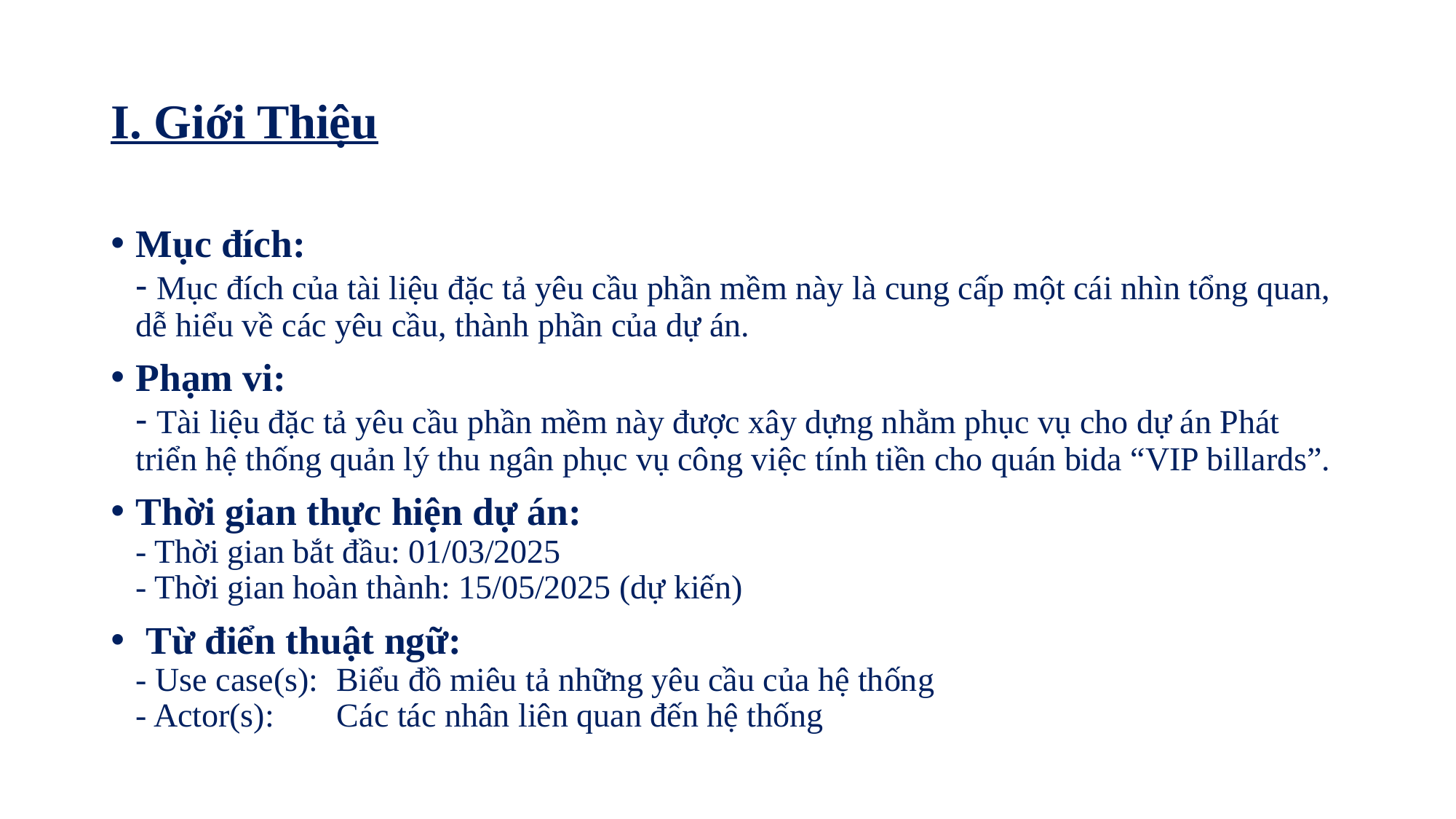

# I. Giới Thiệu
Mục đích:
- Mục đích của tài liệu đặc tả yêu cầu phần mềm này là cung cấp một cái nhìn tổng quan, dễ hiểu về các yêu cầu, thành phần của dự án.
Phạm vi:
- Tài liệu đặc tả yêu cầu phần mềm này được xây dựng nhằm phục vụ cho dự án Phát triển hệ thống quản lý thu ngân phục vụ công việc tính tiền cho quán bida “VIP billards”.
Thời gian thực hiện dự án:
- Thời gian bắt đầu: 01/03/2025
- Thời gian hoàn thành: 15/05/2025 (dự kiến)
 Từ điển thuật ngữ:
- Use case(s): 		Biểu đồ miêu tả những yêu cầu của hệ thống
- Actor(s): 			Các tác nhân liên quan đến hệ thống